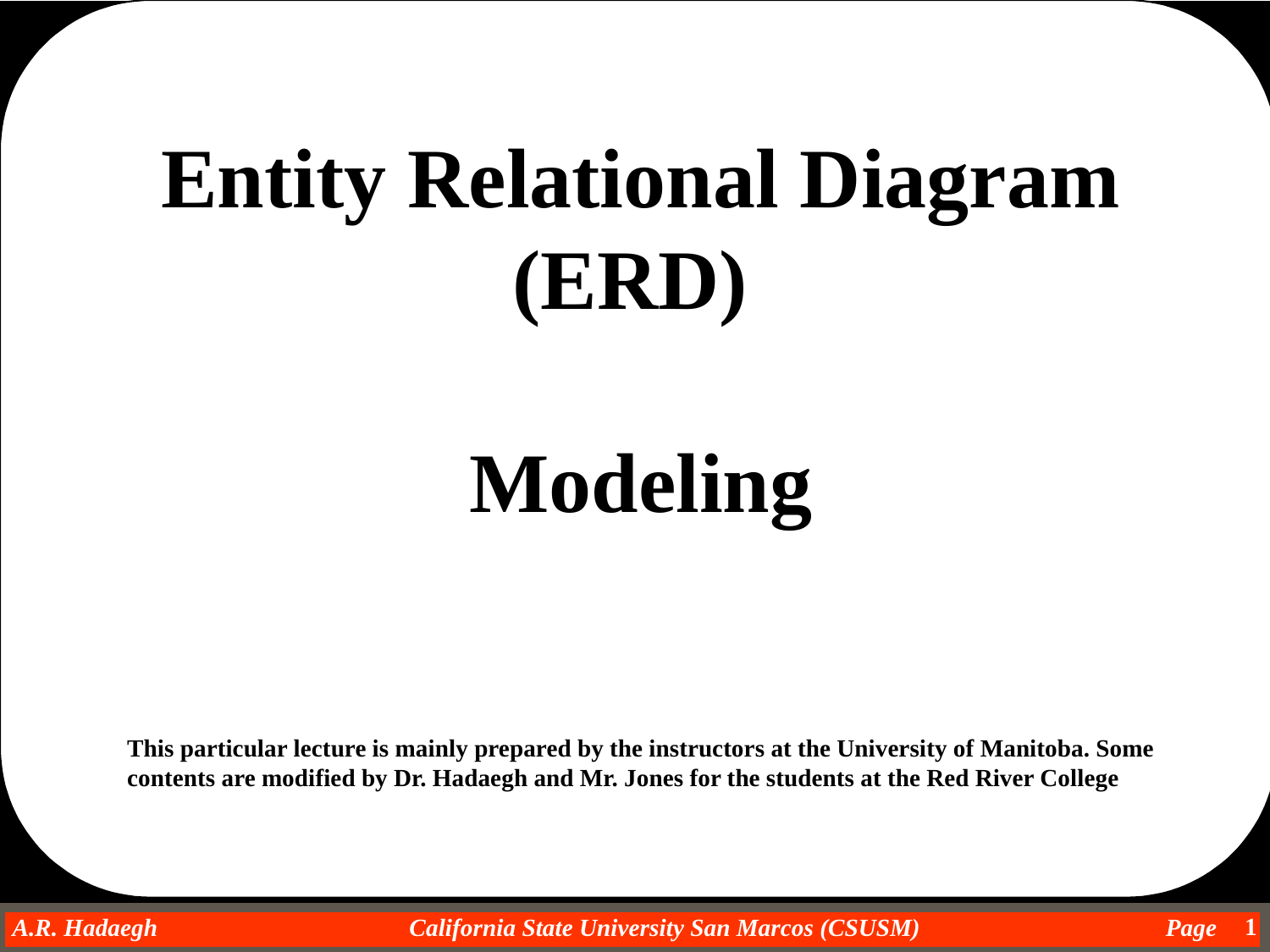

Entity Relational Diagram (ERD)

Modeling

This particular lecture is mainly prepared by the instructors at the University of Manitoba. Some contents are modified by Dr. Hadaegh and Mr. Jones for the students at the Red River College
1